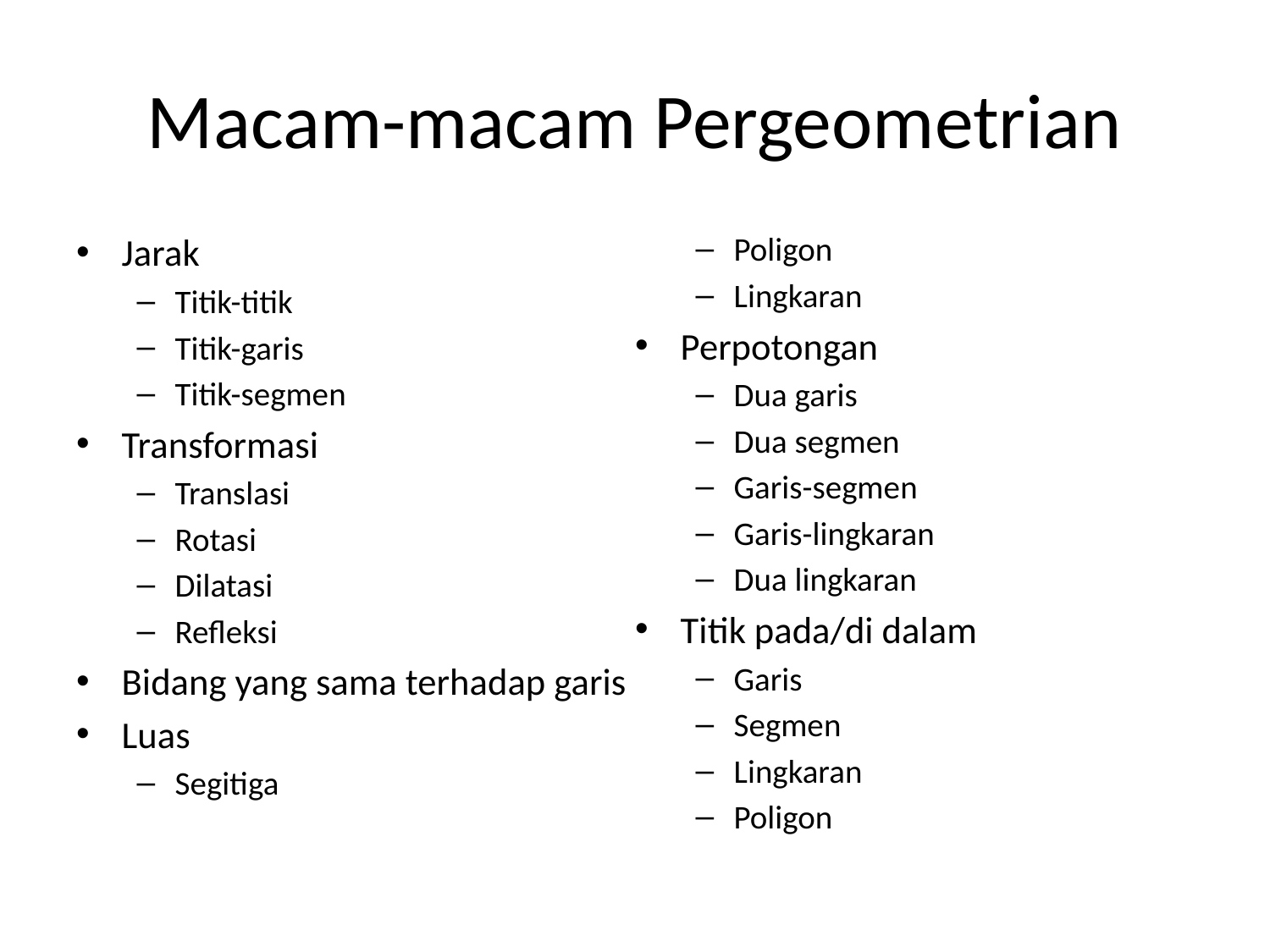

# Macam-macam Pergeometrian
Jarak
Titik-titik
Titik-garis
Titik-segmen
Transformasi
Translasi
Rotasi
Dilatasi
Refleksi
Bidang yang sama terhadap garis
Luas
Segitiga
Poligon
Lingkaran
Perpotongan
Dua garis
Dua segmen
Garis-segmen
Garis-lingkaran
Dua lingkaran
Titik pada/di dalam
Garis
Segmen
Lingkaran
Poligon